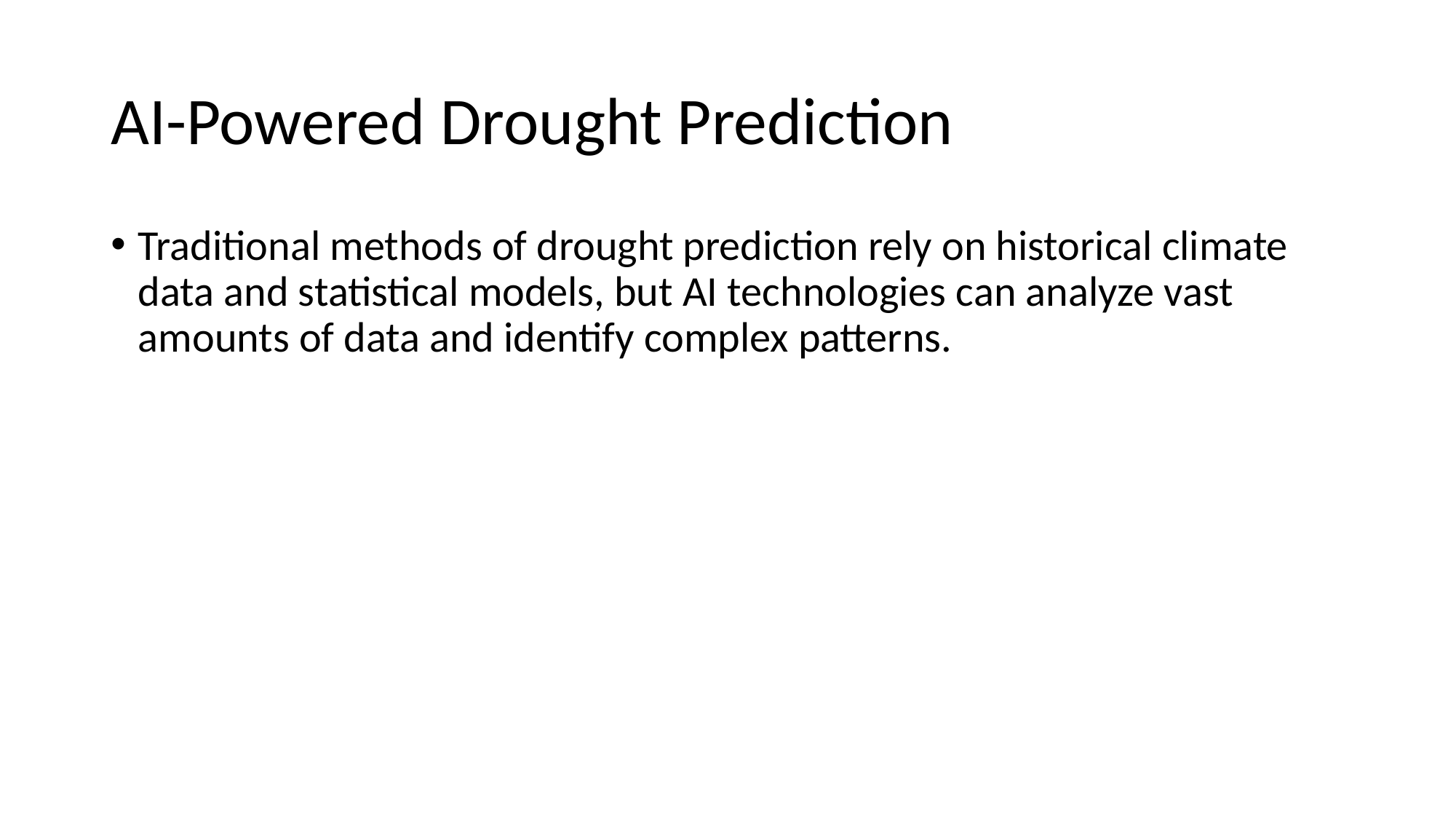

# AI-Powered Drought Prediction
Traditional methods of drought prediction rely on historical climate data and statistical models, but AI technologies can analyze vast amounts of data and identify complex patterns.